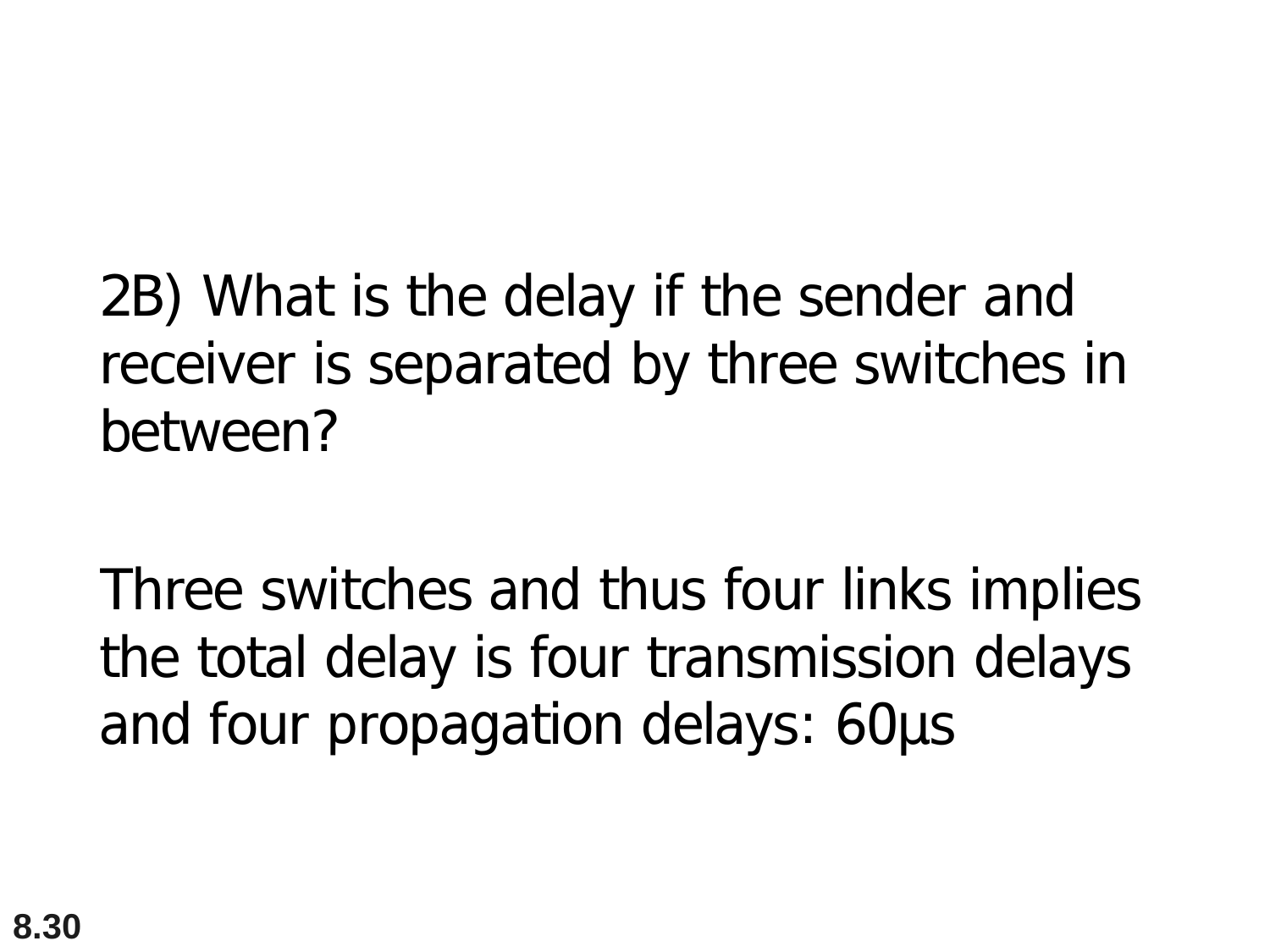

2B) What is the delay if the sender and receiver is separated by three switches in between?

Three switches and thus four links implies the total delay is four transmission delays and four propagation delays: 60µs

8.30